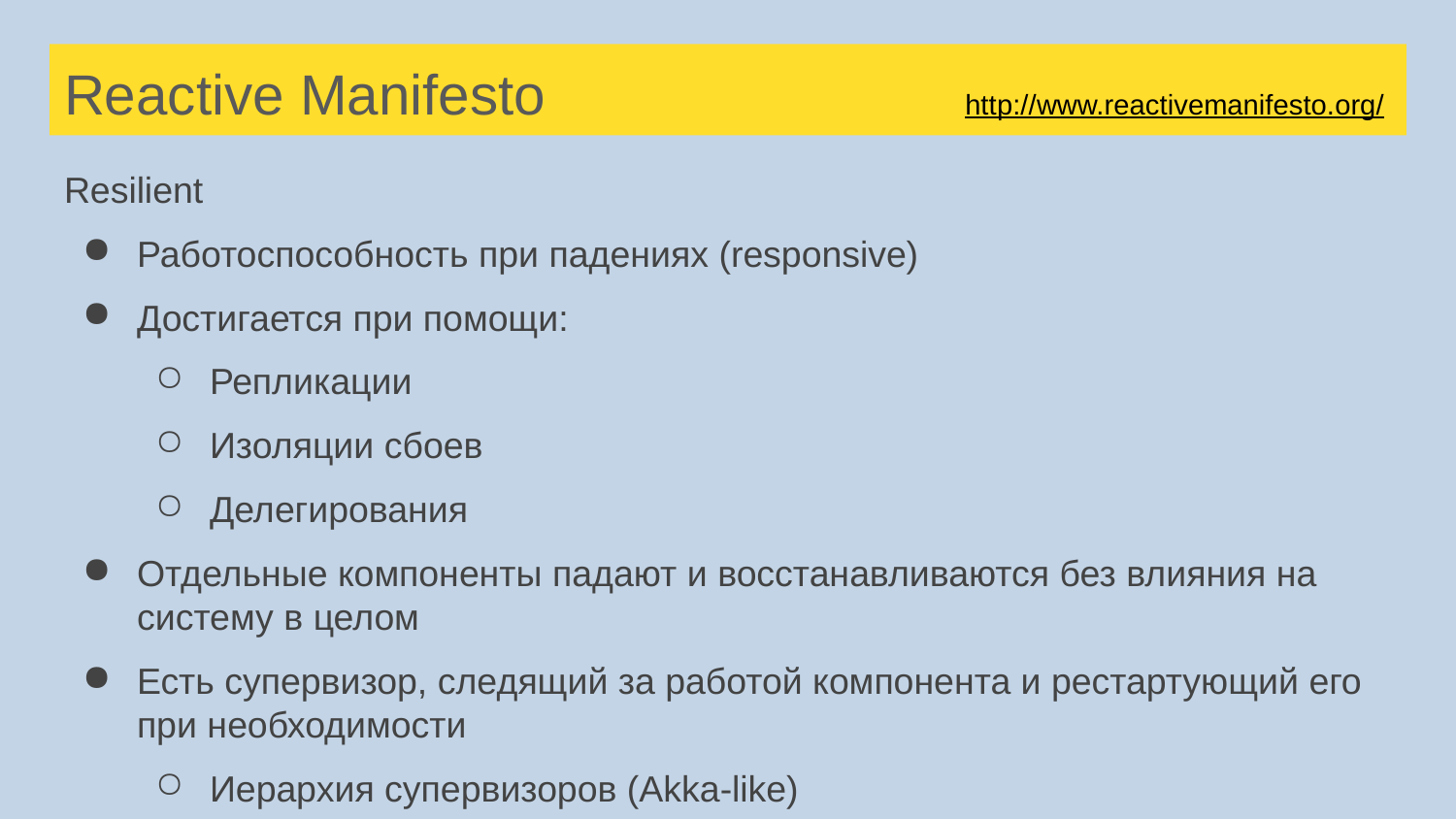

http://www.reactivemanifesto.org/
# Reactive Manifesto
Resilient
Работоспособность при падениях (responsive)
Достигается при помощи:
Репликации
Изоляции сбоев
Делегирования
Отдельные компоненты падают и восстанавливаются без влияния на систему в целом
Есть супервизор, следящий за работой компонента и рестартующий его при необходимости
Иерархия супервизоров (Akka-like)
Выбор супервизора в зависимости от серьезности ошибки
Клиенты компонента об этом не заботятся